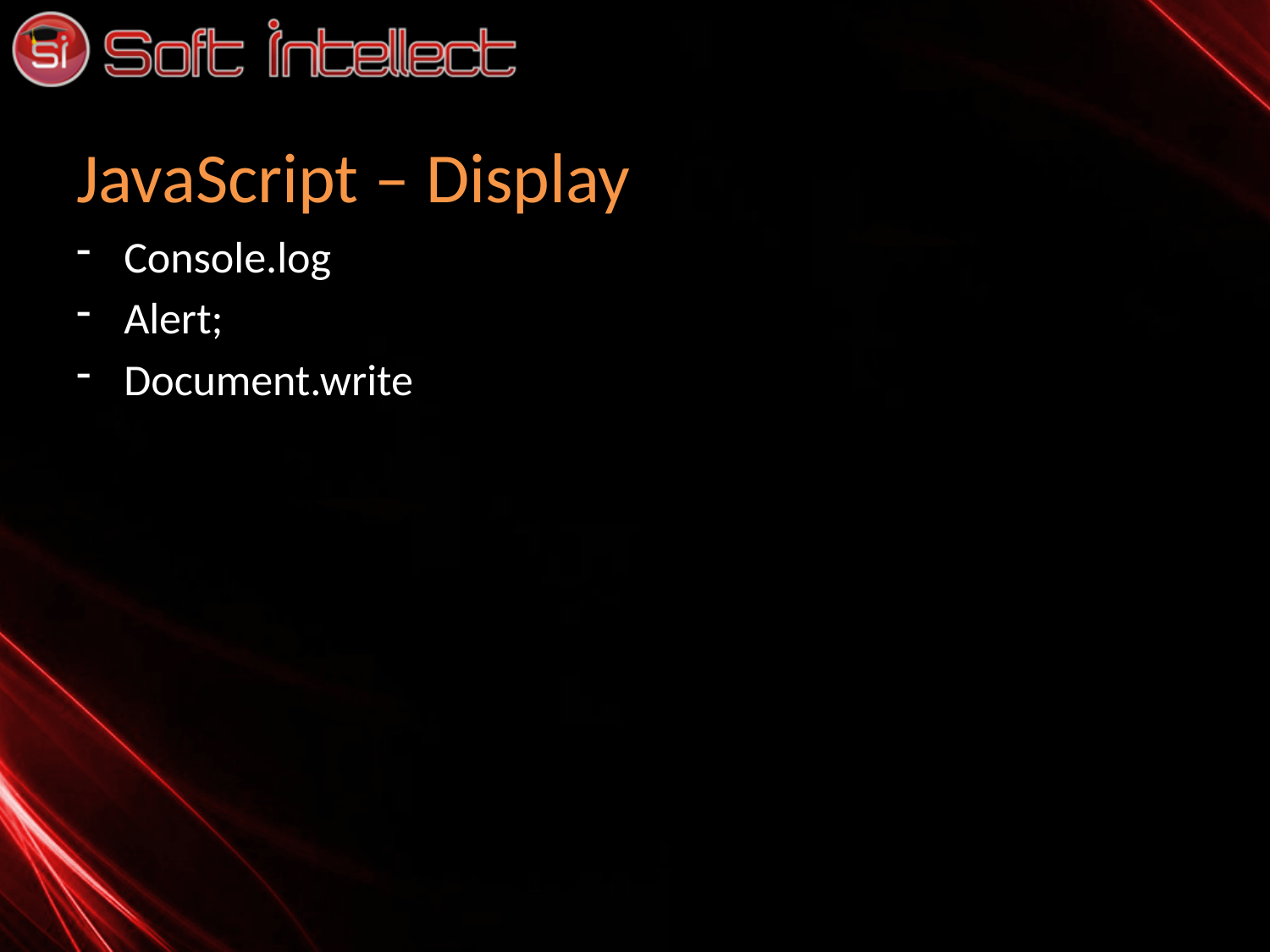

# JavaScript – Display
Console.log
Alert;
Document.write